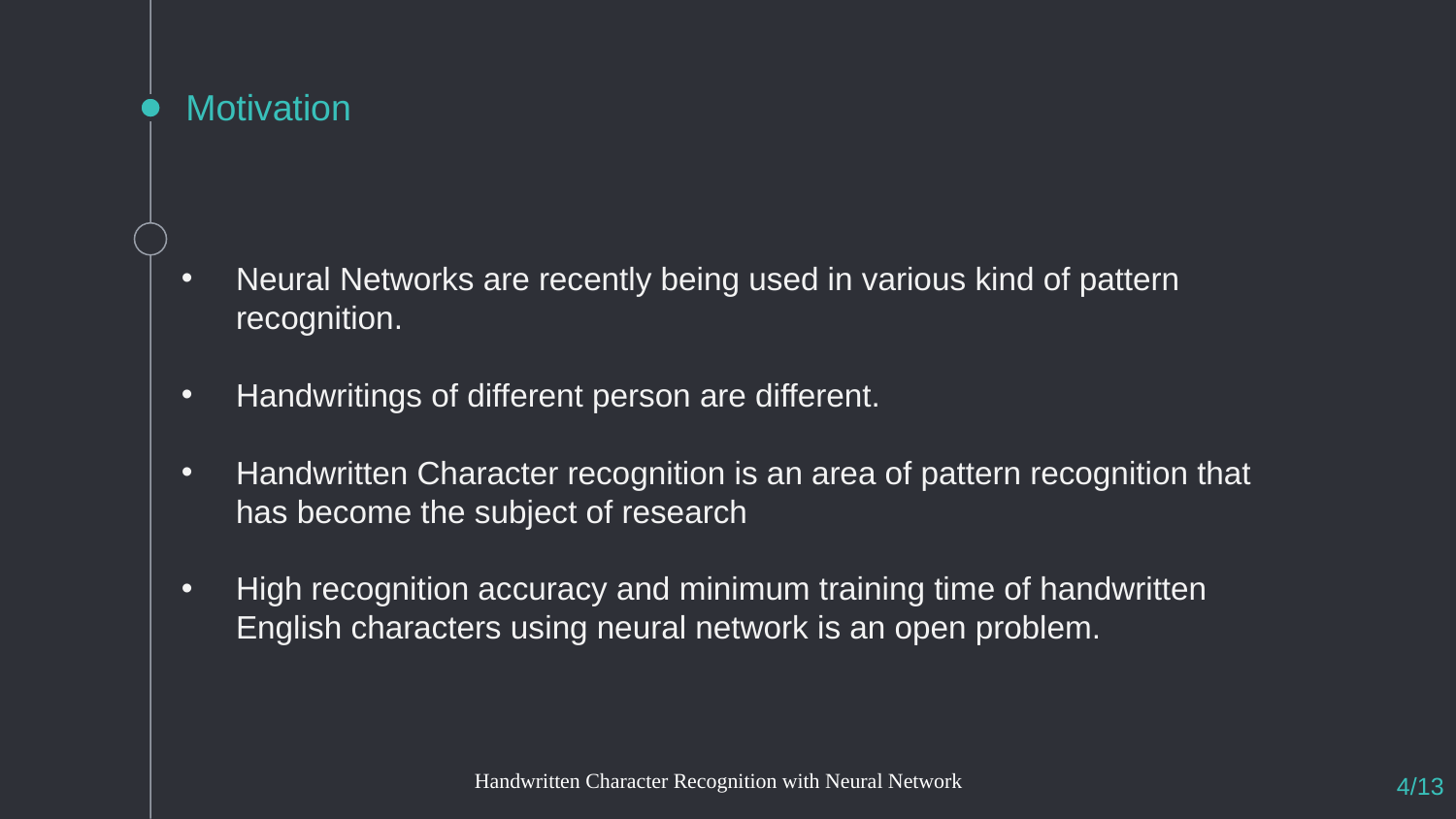

# Motivation

Neural Networks are recently being used in various kind of pattern recognition.

Handwritings of different person are different.

Handwritten Character recognition is an area of pattern recognition that has become the subject of research

High recognition accuracy and minimum training time of handwritten English characters using neural network is an open problem.

 Handwritten Character Recognition with Neural Network

4/13